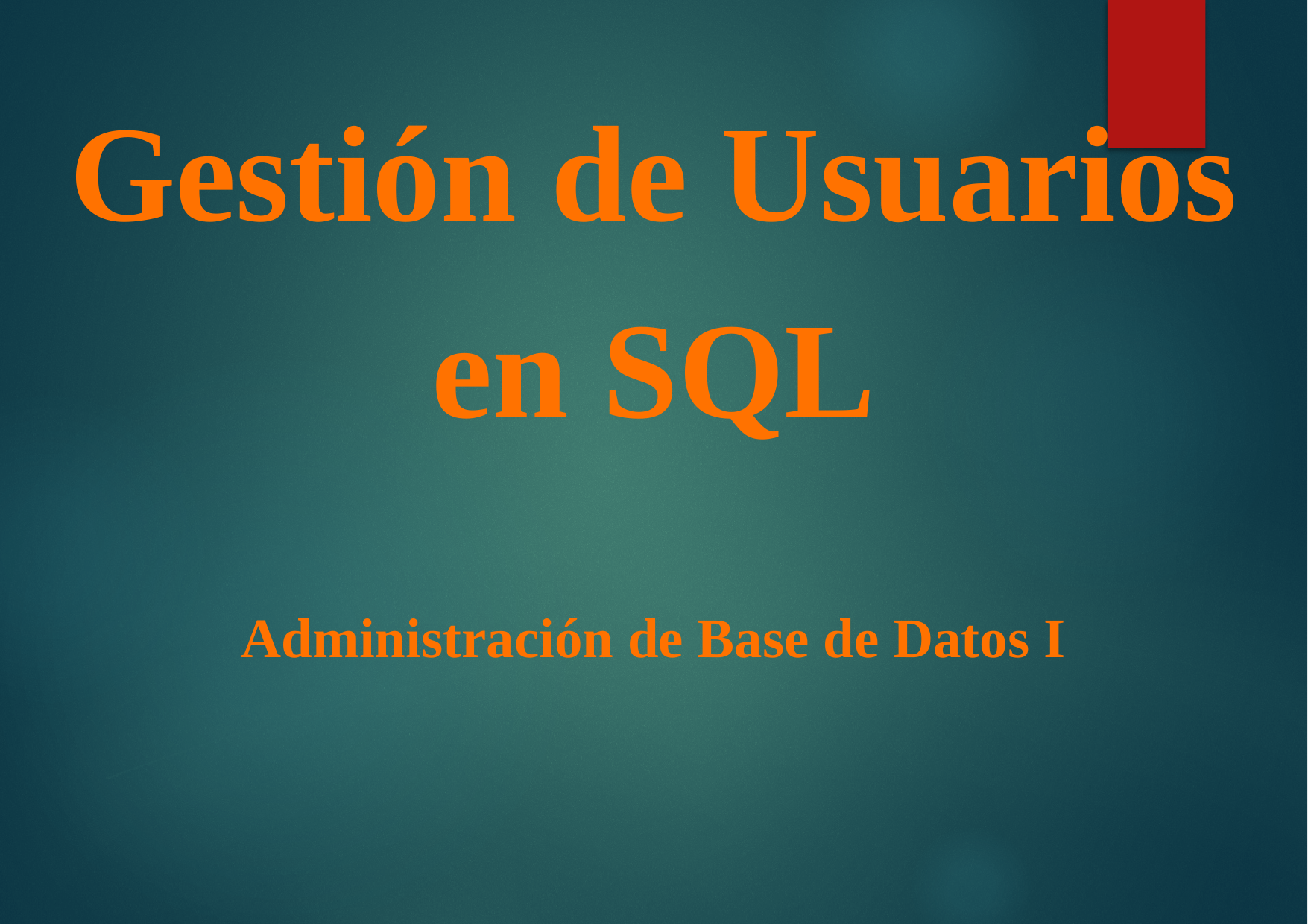

Gestión de Usuarios

en SQL

Administración de Base de Datos I